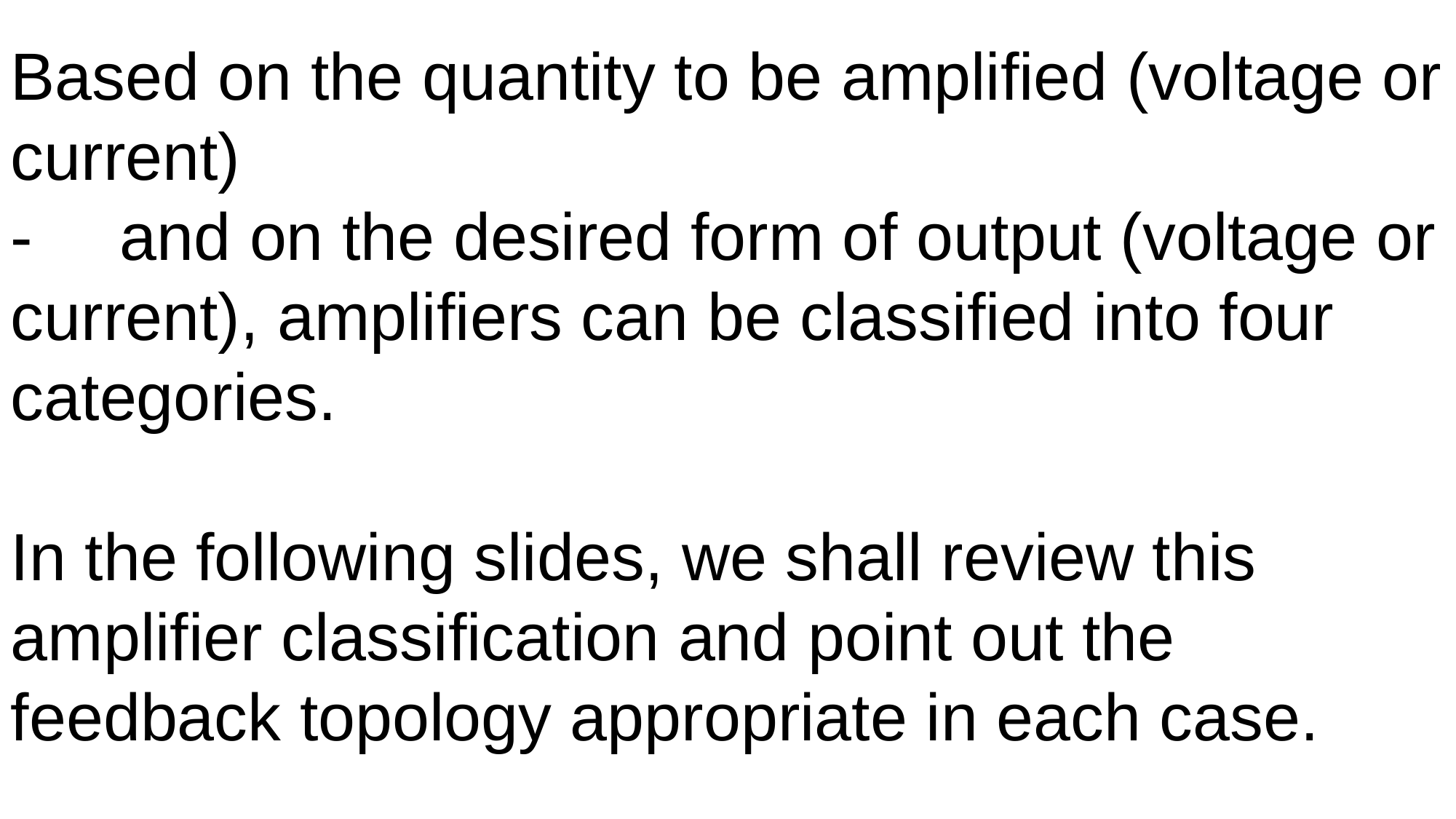

Based on the quantity to be amplified (voltage or current)
-	and on the desired form of output (voltage or current), amplifiers can be classified into four categories.

In the following slides, we shall review this amplifier classification and point out the feedback topology appropriate in each case.